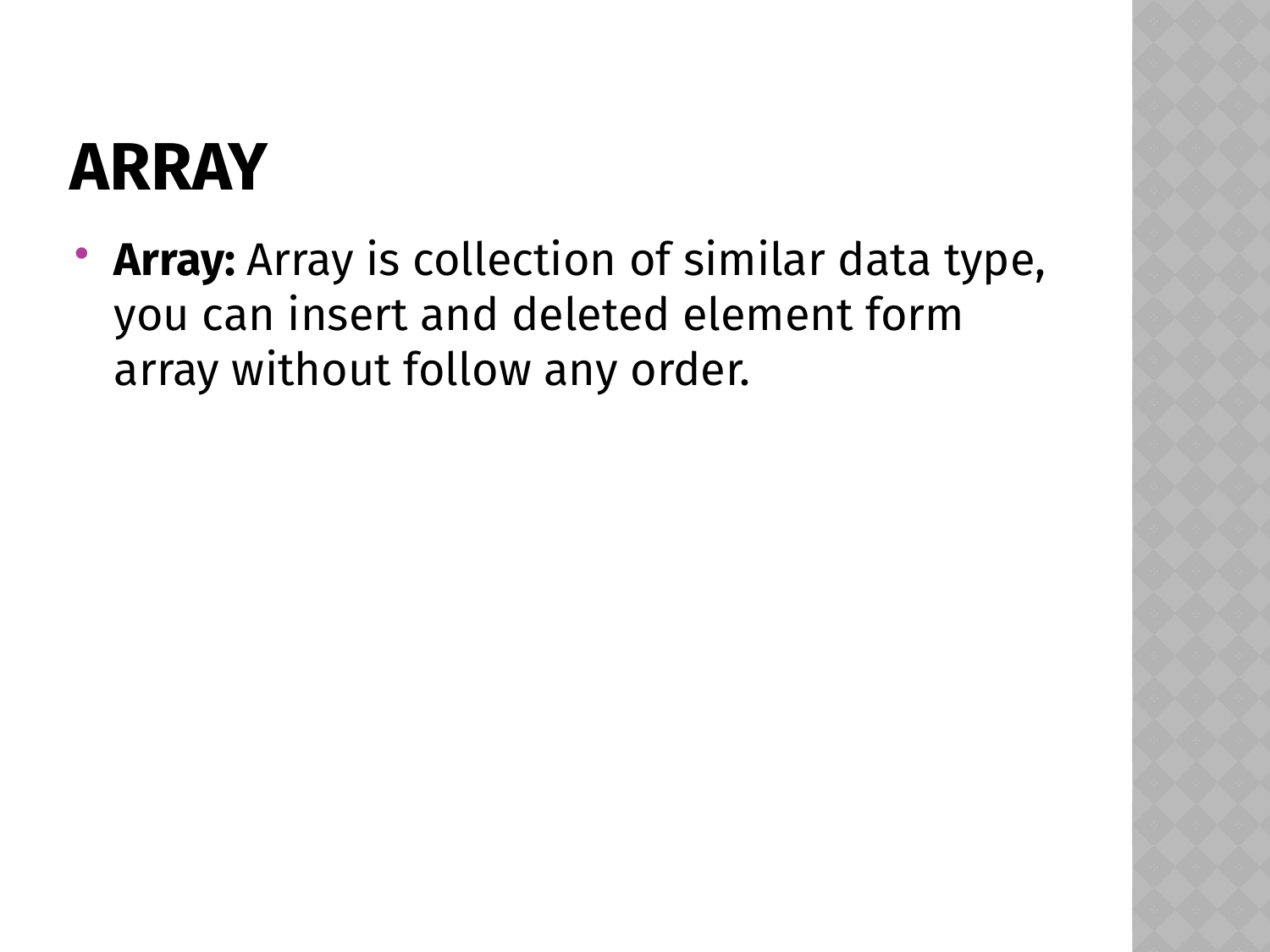

# Array
Array: Array is collection of similar data type, you can insert and deleted element form array without follow any order.